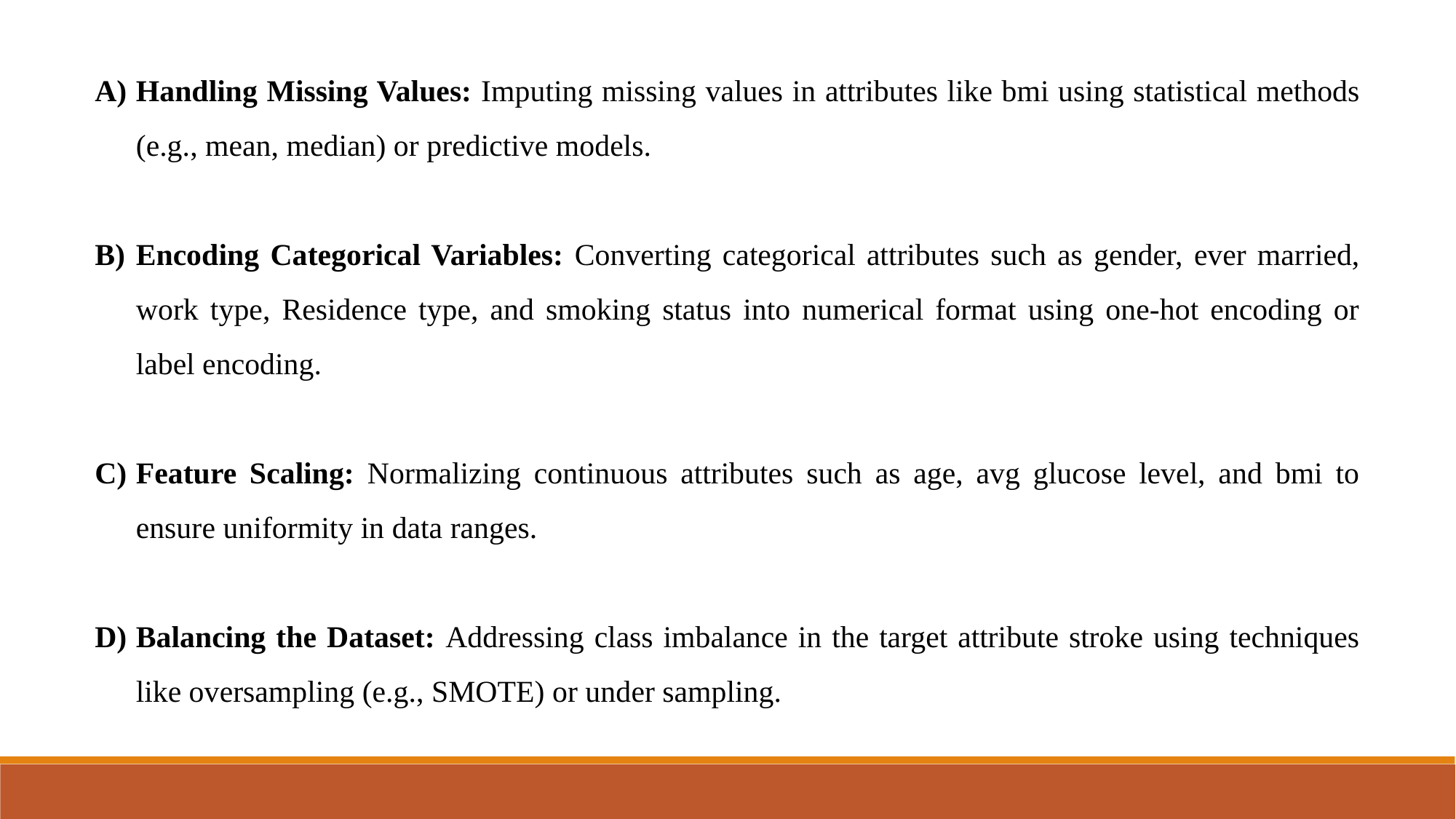

Handling Missing Values: Imputing missing values in attributes like bmi using statistical methods (e.g., mean, median) or predictive models.

Encoding Categorical Variables: Converting categorical attributes such as gender, ever married, work type, Residence type, and smoking status into numerical format using one-hot encoding or label encoding.

Feature Scaling: Normalizing continuous attributes such as age, avg glucose level, and bmi to ensure uniformity in data ranges.

Balancing the Dataset: Addressing class imbalance in the target attribute stroke using techniques like oversampling (e.g., SMOTE) or under sampling.